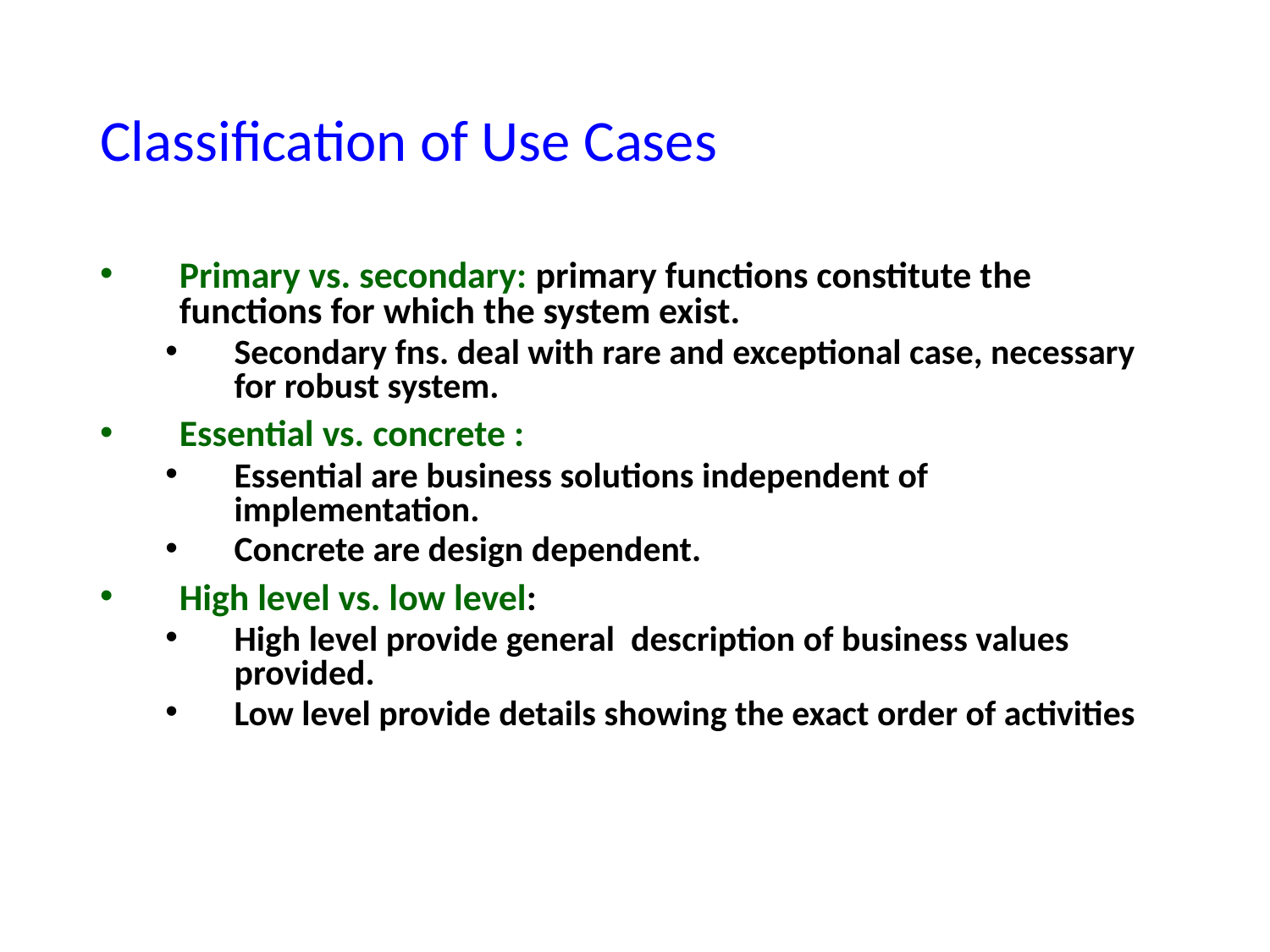

# Classification of Use Cases
Primary vs. secondary: primary functions constitute the functions for which the system exist.
Secondary fns. deal with rare and exceptional case, necessary for robust system.
Essential vs. concrete :
Essential are business solutions independent of implementation.
Concrete are design dependent.
High level vs. low level:
High level provide general  description of business values provided.
Low level provide details showing the exact order of activities